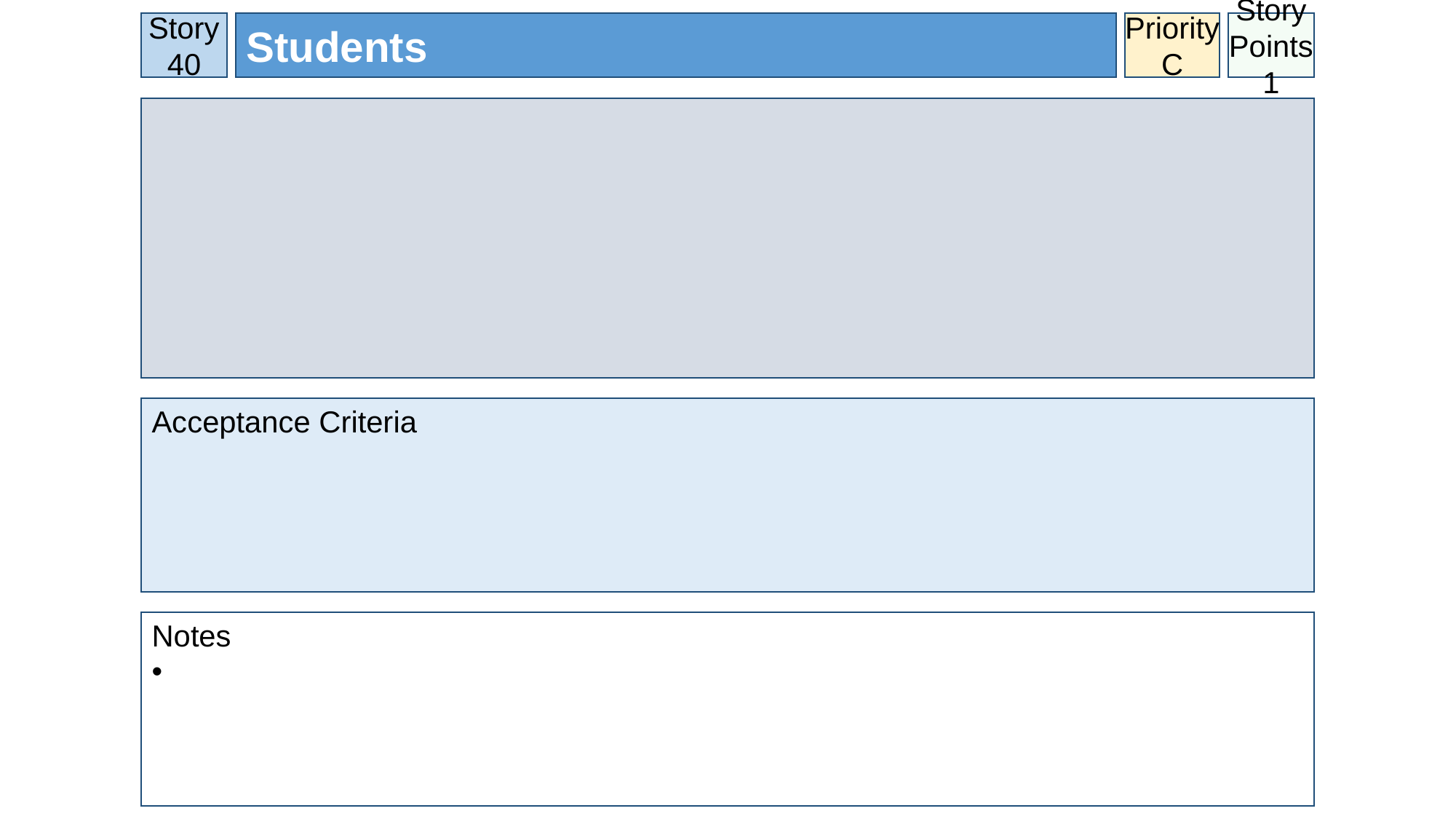

Story 40
Students
Priority
C
Story Points
1

Acceptance Criteria
Notes